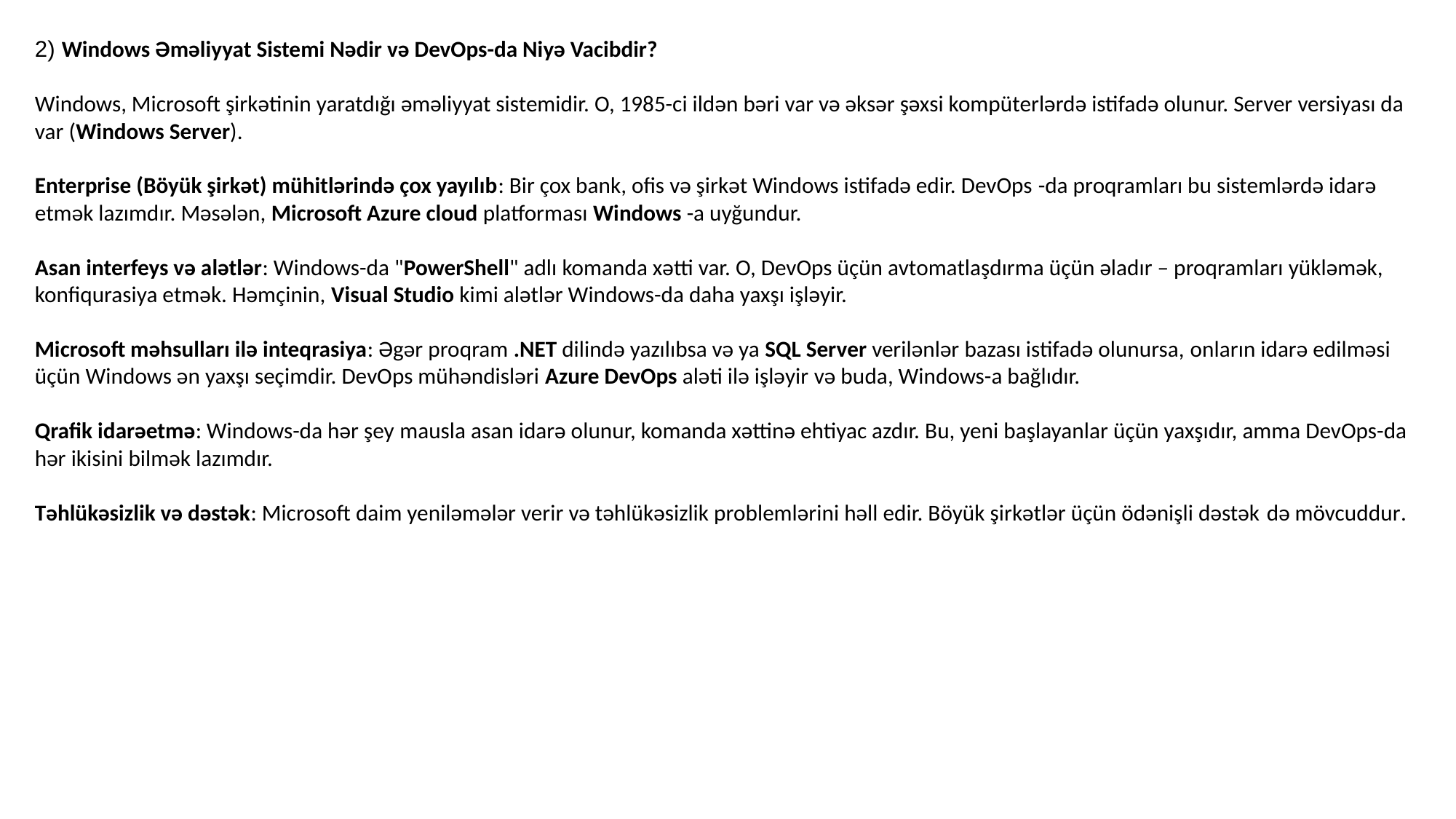

2) Windows Əməliyyat Sistemi Nədir və DevOps-da Niyə Vacibdir?

Windows, Microsoft şirkətinin yaratdığı əməliyyat sistemidir. O, 1985-ci ildən bəri var və əksər şəxsi kompüterlərdə istifadə olunur. Server versiyası da var (Windows Server).

Enterprise (Böyük şirkət) mühitlərində çox yayılıb: Bir çox bank, ofis və şirkət Windows istifadə edir. DevOps -da proqramları bu sistemlərdə idarə etmək lazımdır. Məsələn, Microsoft Azure cloud platforması Windows -a uyğundur.

Asan interfeys və alətlər: Windows-da "PowerShell" adlı komanda xətti var. O, DevOps üçün avtomatlaşdırma üçün əladır – proqramları yükləmək, konfiqurasiya etmək. Həmçinin, Visual Studio kimi alətlər Windows-da daha yaxşı işləyir.

Microsoft məhsulları ilə inteqrasiya: Əgər proqram .NET dilində yazılıbsa və ya SQL Server verilənlər bazası istifadə olunursa, onların idarə edilməsi üçün Windows ən yaxşı seçimdir. DevOps mühəndisləri Azure DevOps aləti ilə işləyir və buda, Windows-a bağlıdır.

Qrafik idarəetmə: Windows-da hər şey mausla asan idarə olunur, komanda xəttinə ehtiyac azdır. Bu, yeni başlayanlar üçün yaxşıdır, amma DevOps-da hər ikisini bilmək lazımdır.

Təhlükəsizlik və dəstək: Microsoft daim yeniləmələr verir və təhlükəsizlik problemlərini həll edir. Böyük şirkətlər üçün ödənişli dəstək də mövcuddur.